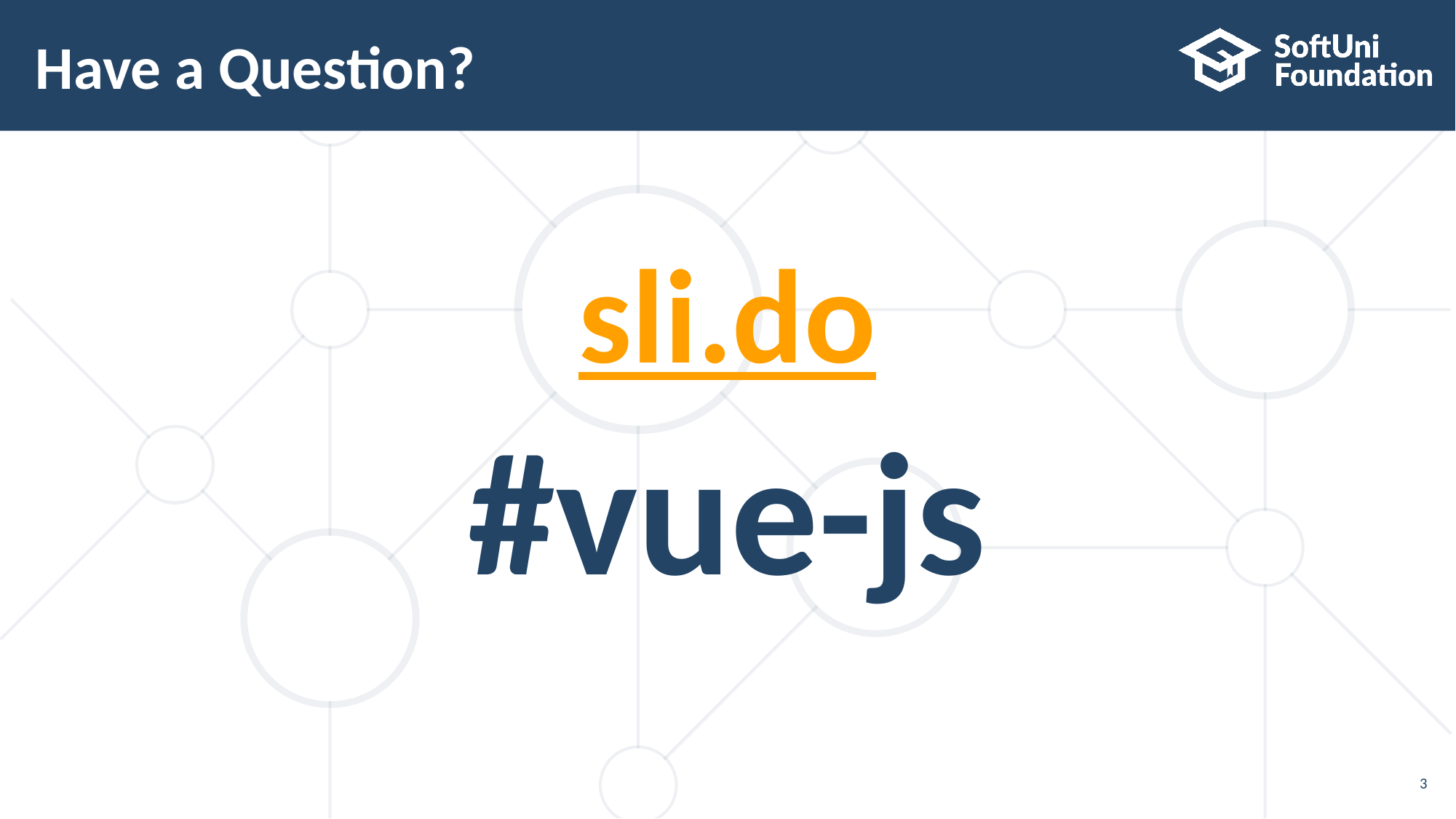

# Have a Question?

sli.do
#vue-js
3